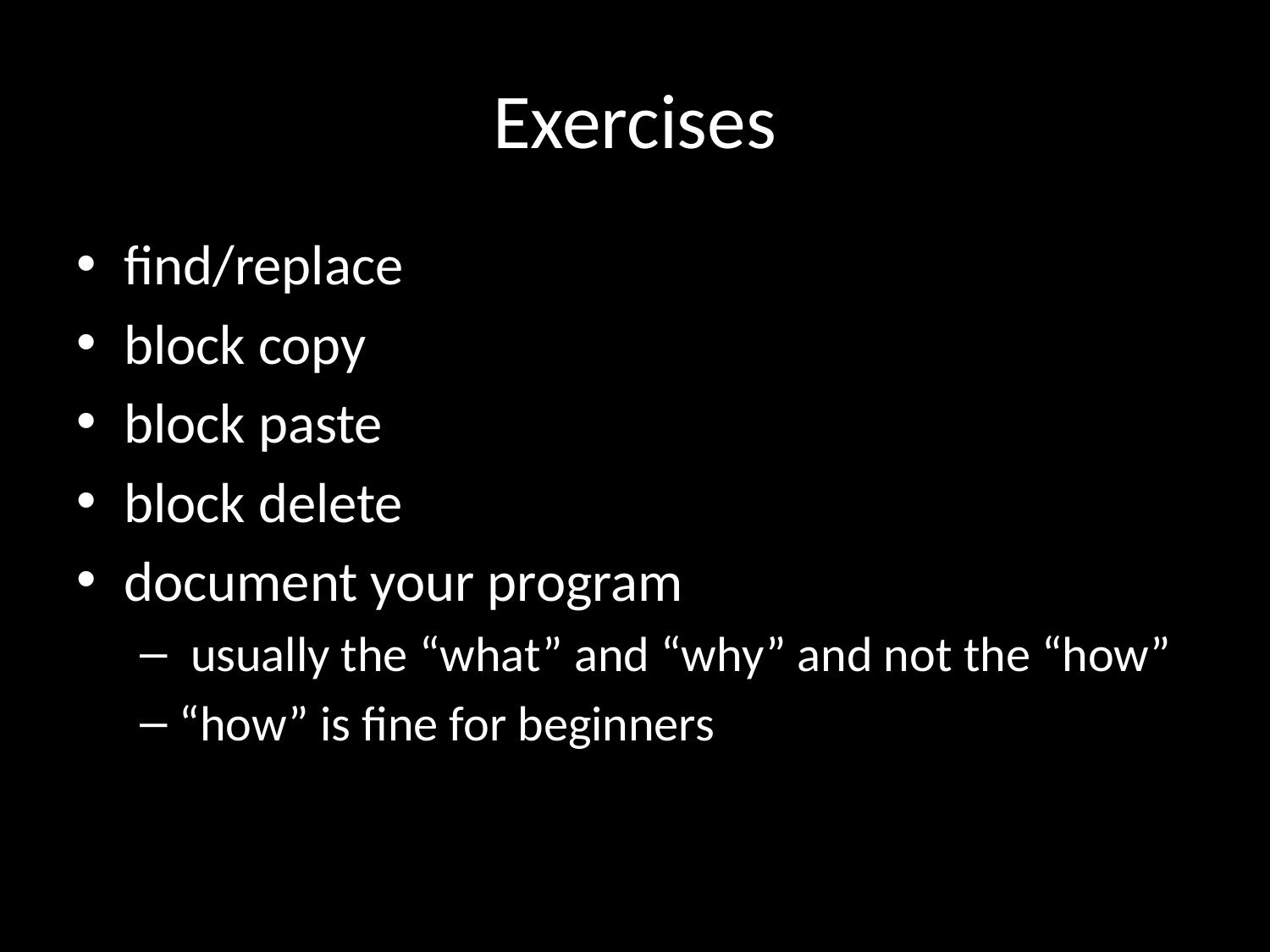

# Exercises
find/replace
block copy
block paste
block delete
document your program
 usually the “what” and “why” and not the “how”
“how” is fine for beginners